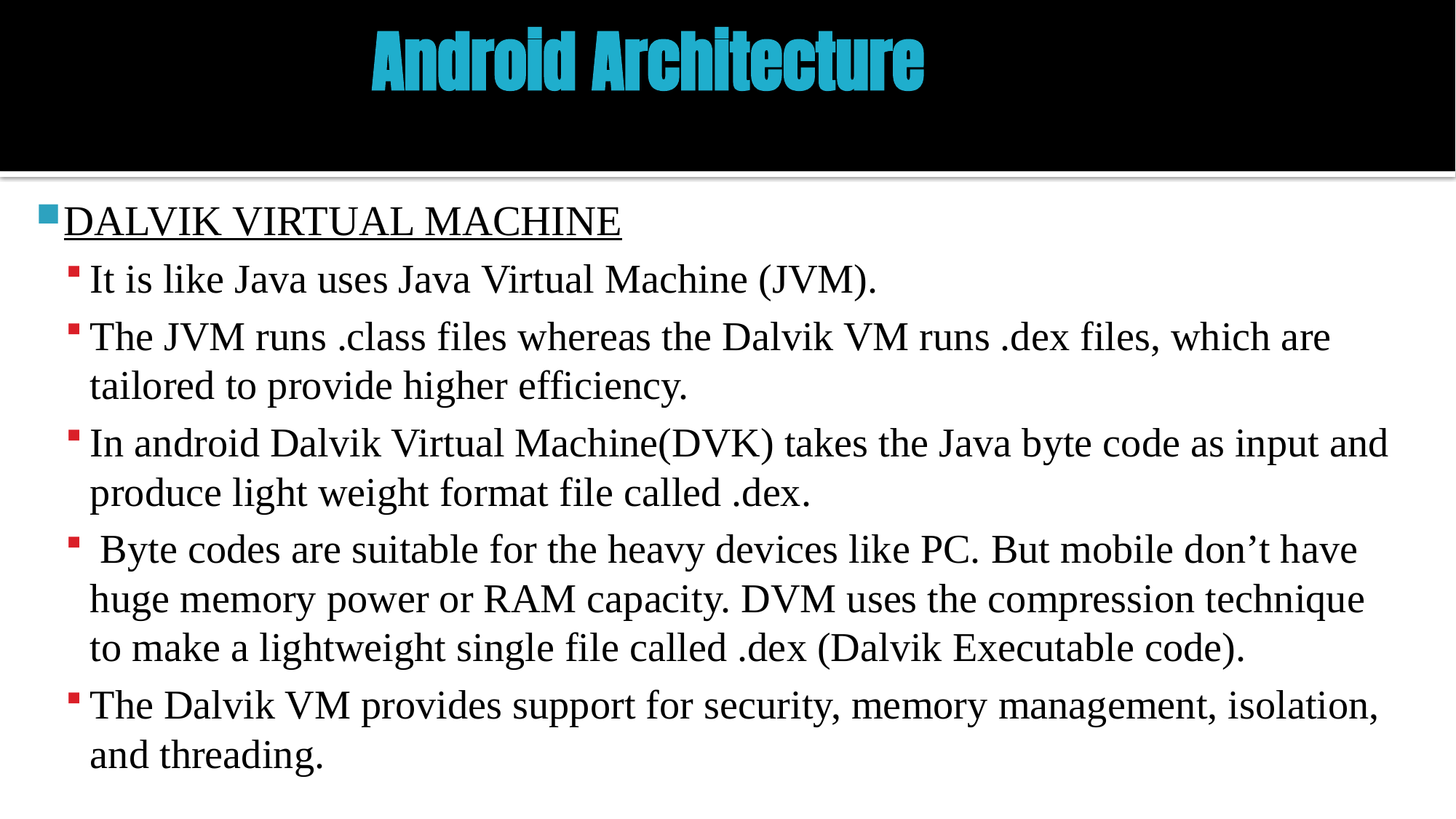

# Android Architecture
DALVIK VIRTUAL MACHINE
It is like Java uses Java Virtual Machine (JVM).
The JVM runs .class files whereas the Dalvik VM runs .dex files, which are tailored to provide higher efficiency.
In android Dalvik Virtual Machine(DVK) takes the Java byte code as input and produce light weight format file called .dex.
 Byte codes are suitable for the heavy devices like PC. But mobile don’t have huge memory power or RAM capacity. DVM uses the compression technique to make a lightweight single file called .dex (Dalvik Executable code).
The Dalvik VM provides support for security, memory management, isolation, and threading.